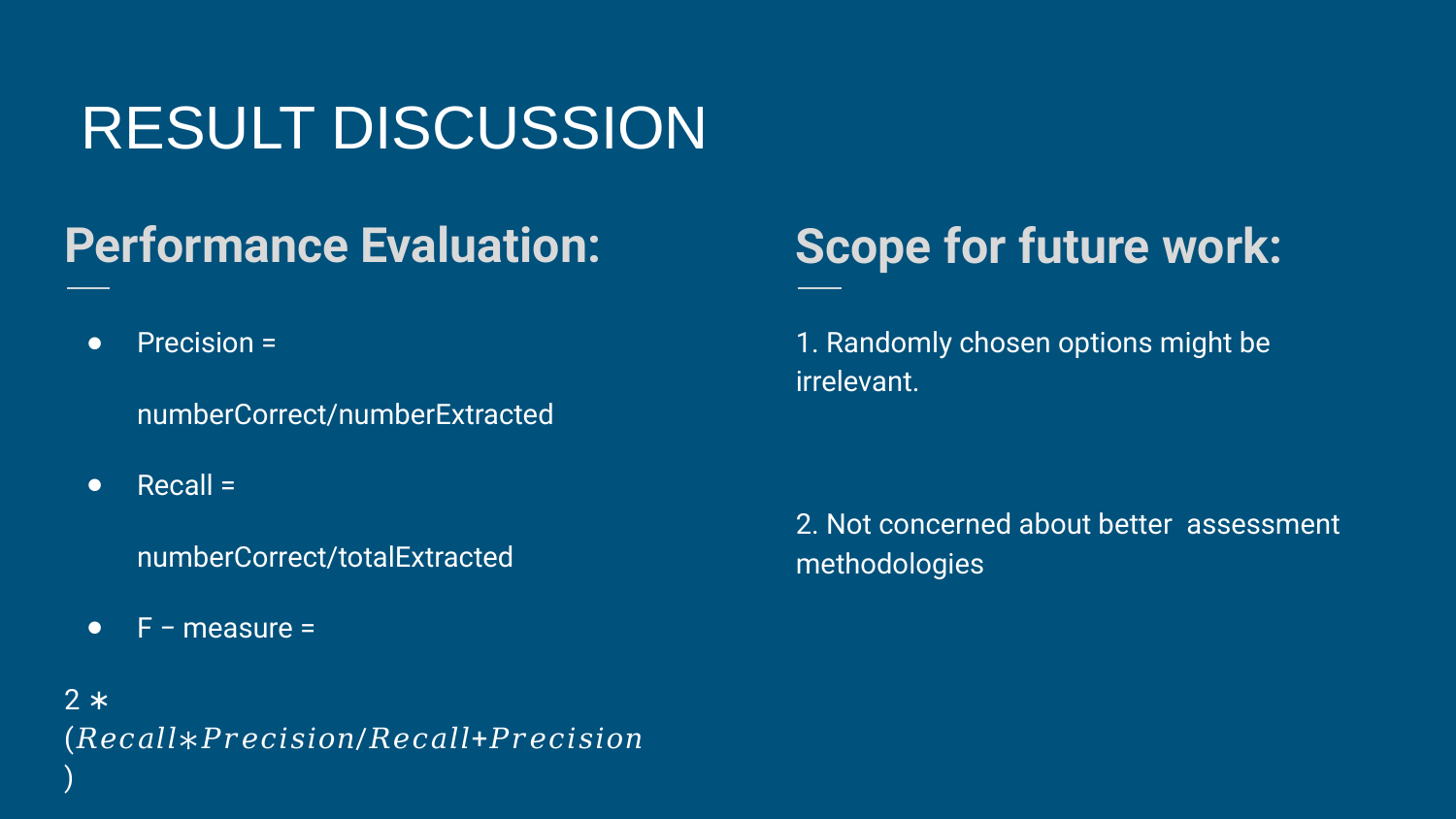

RESULT DISCUSSION
Performance Evaluation:
Scope for future work:
Precision =
numberCorrect/numberExtracted
Recall =
numberCorrect/totalExtracted
F − measure =
2 ∗ (𝑅𝑒𝑐𝑎𝑙𝑙∗𝑃𝑟𝑒𝑐𝑖𝑠𝑖𝑜𝑛/𝑅𝑒𝑐𝑎𝑙𝑙+𝑃𝑟𝑒𝑐𝑖𝑠𝑖𝑜𝑛)

1. Randomly chosen options might be irrelevant.

2. Not concerned about better  assessment methodologies